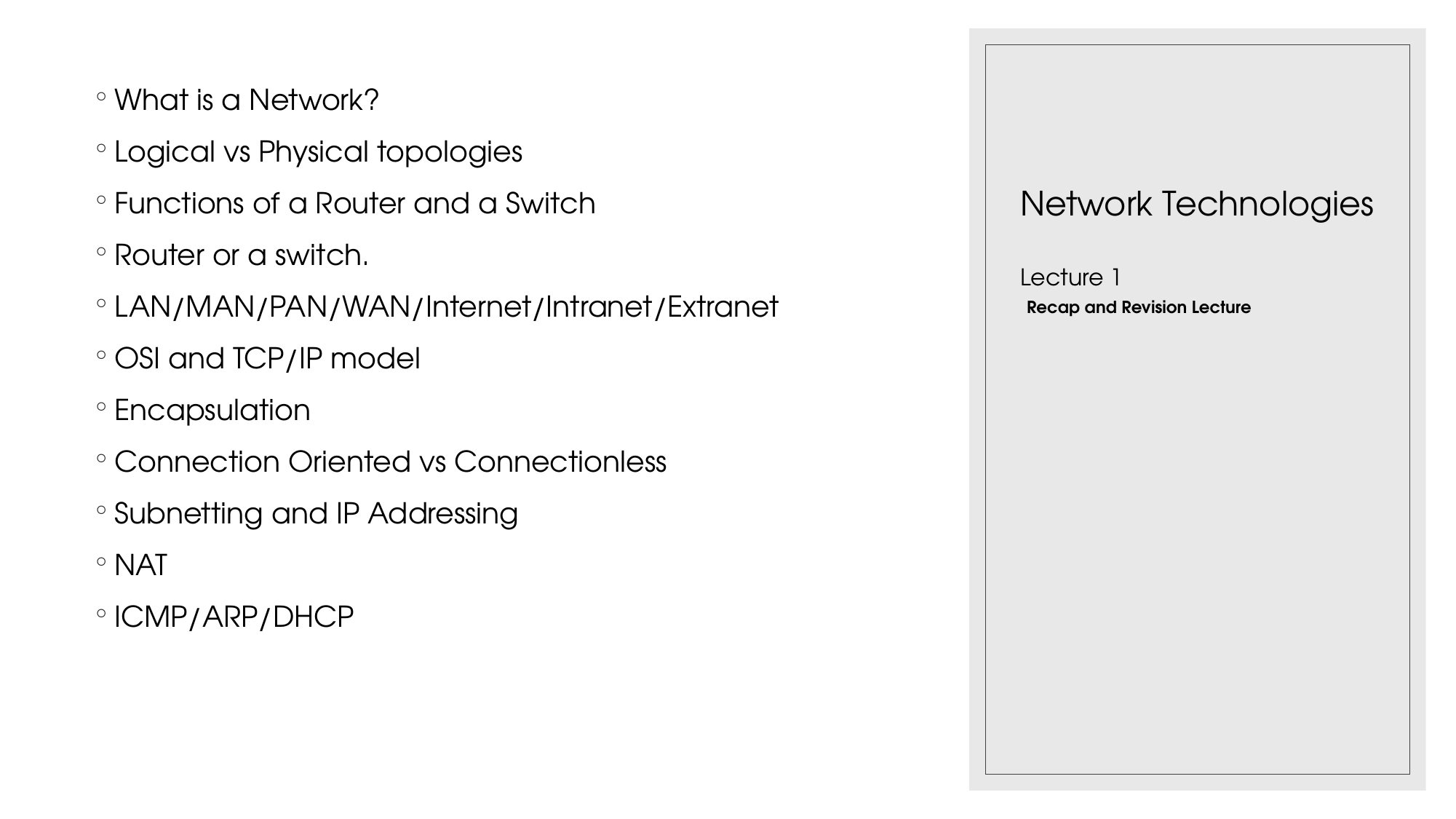

What is a Network?
Logical vs Physical topologies
Functions of a Router and a Switch
Router or a switch.
LAN/MAN/PAN/WAN/Internet/Intranet/Extranet
OSI and TCP/IP model
Encapsulation
Connection Oriented vs Connectionless
Subnetting and IP Addressing
NAT
ICMP/ARP/DHCP

# Network Technologies Lecture 1 Recap and Revision Lecture